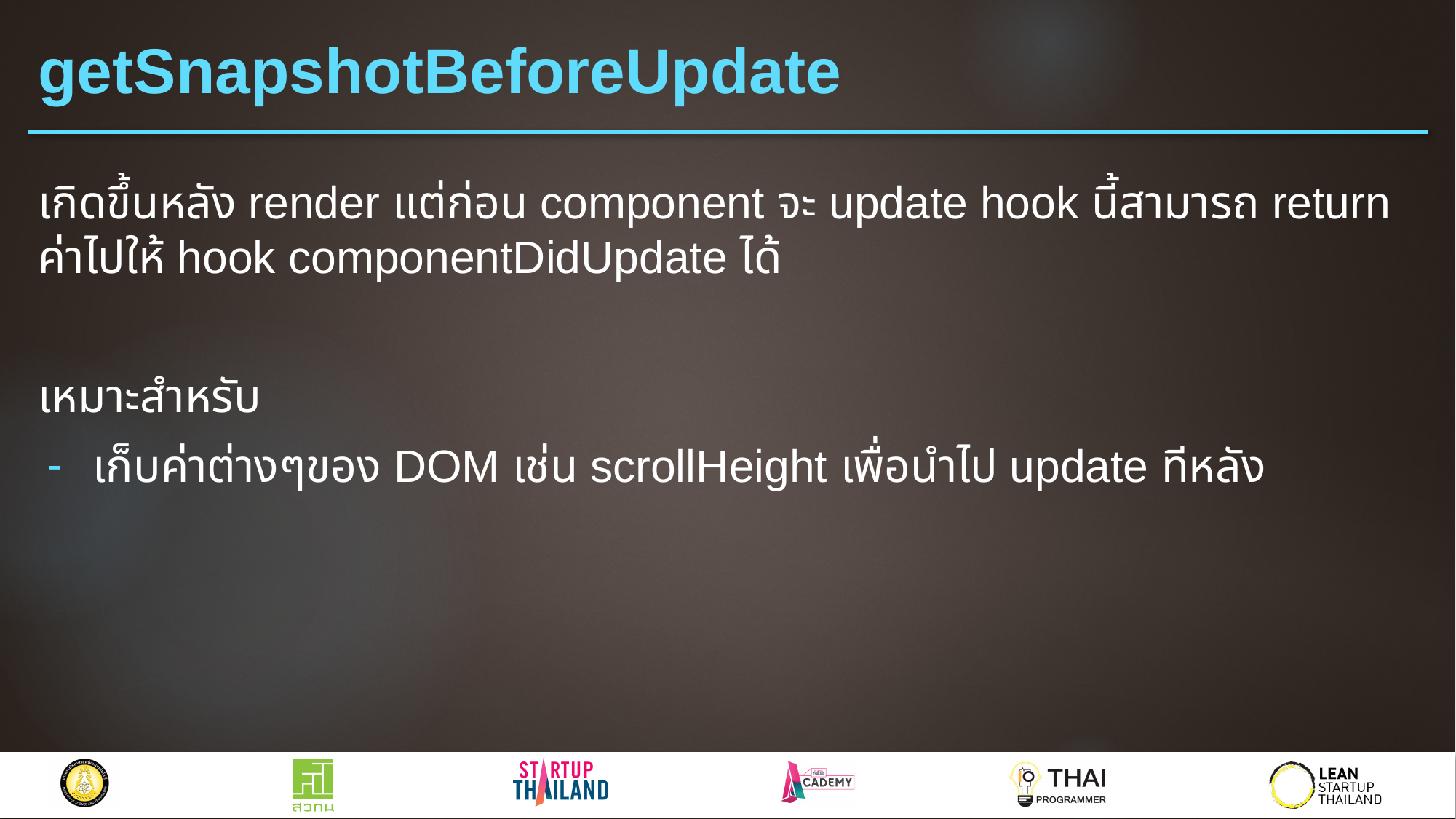

# getSnapshotBeforeUpdate
เกิดขึ้นหลัง render แต่ก่อน component จะ update hook นี้สามารถ return ค่าไปให้ hook componentDidUpdate ได้

เหมาะสำหรับ
เก็บค่าต่างๆของ DOM เช่น scrollHeight เพื่อนำไป update ทีหลัง